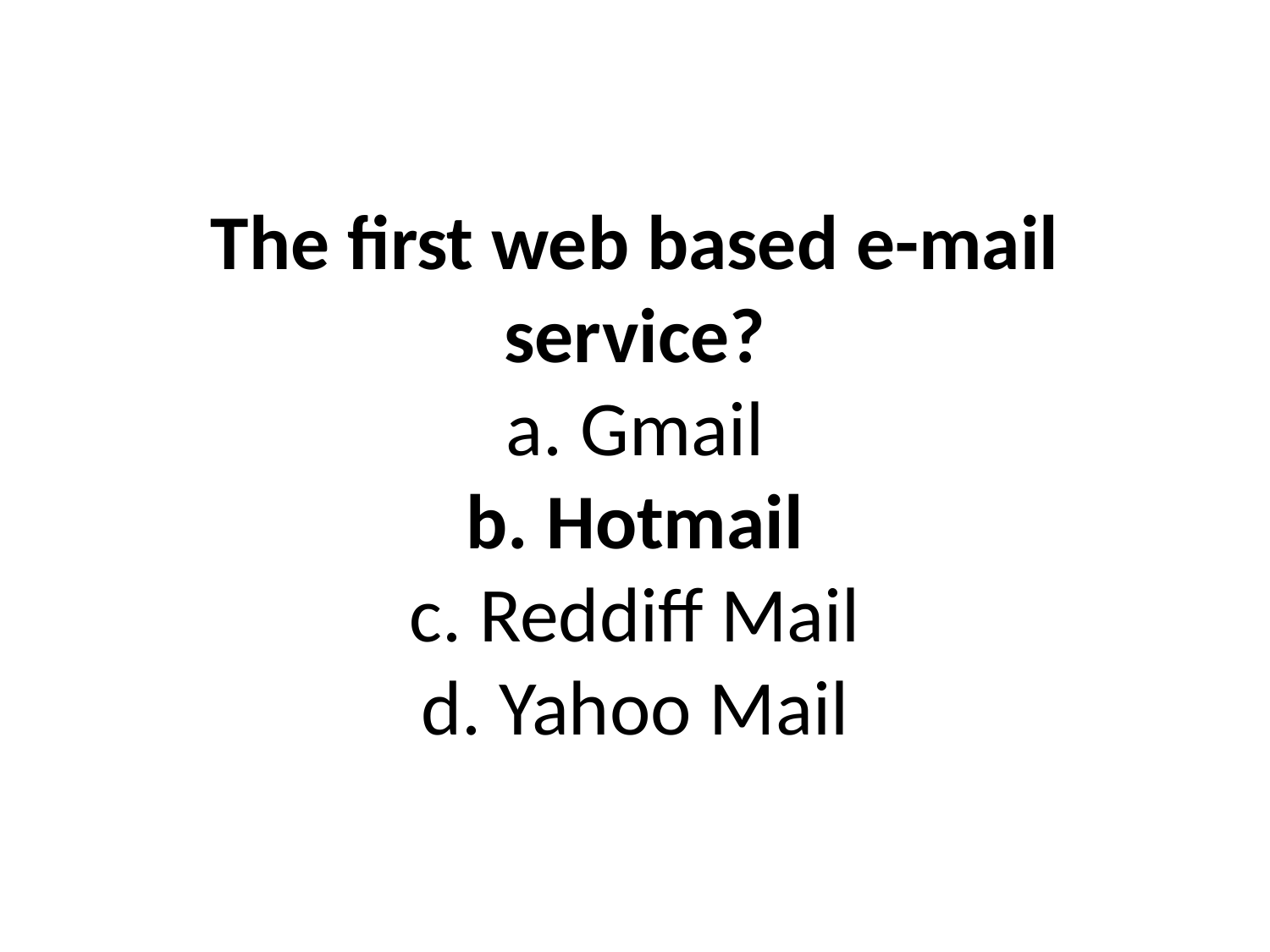

# The first web based e-mail service? a. Gmail b. Hotmail c. Reddiff Mail d. Yahoo Mail